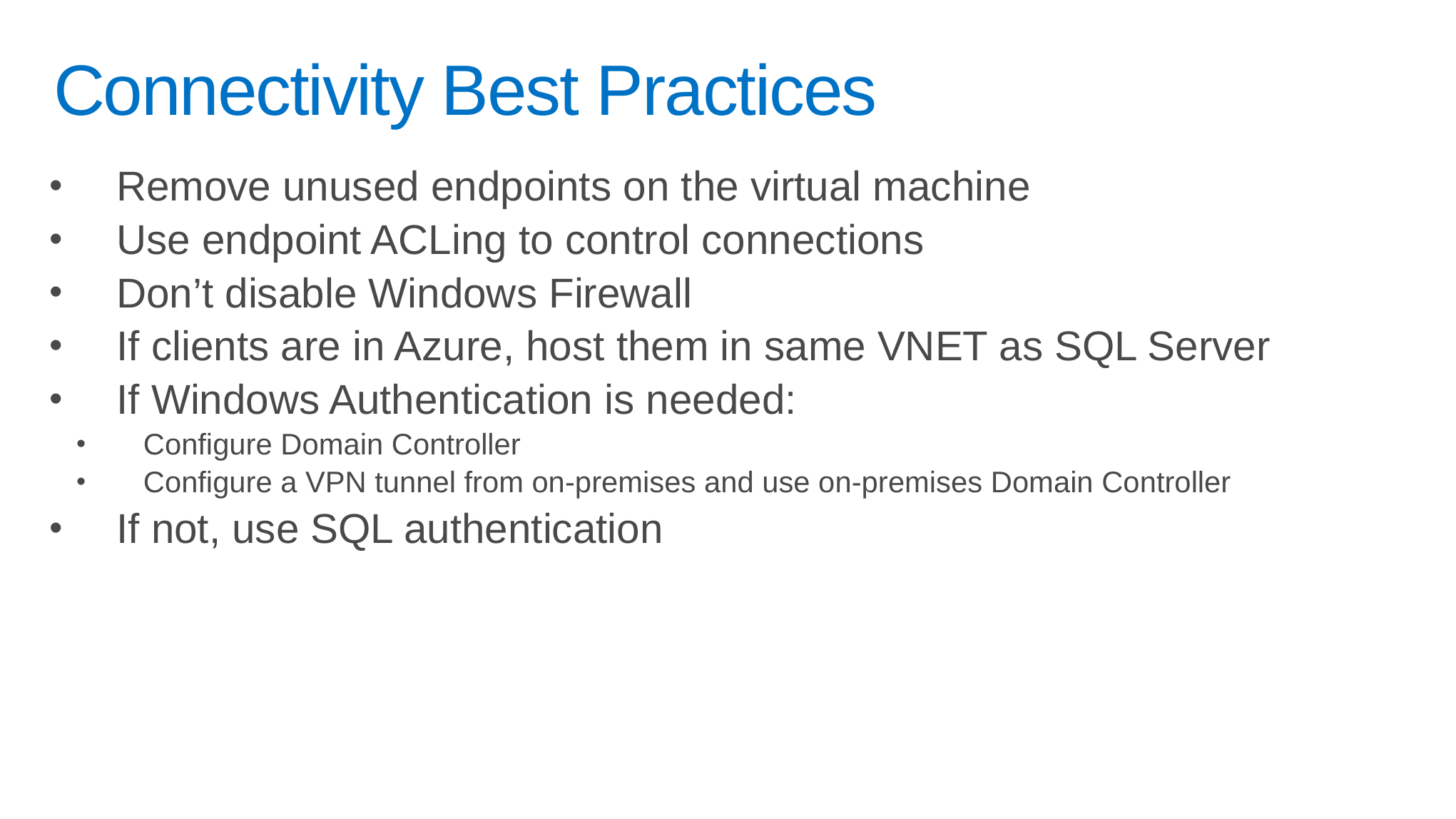

# Connectivity Best Practices
Remove unused endpoints on the virtual machine
Use endpoint ACLing to control connections
Don’t disable Windows Firewall
If clients are in Azure, host them in same VNET as SQL Server
If Windows Authentication is needed:
Configure Domain Controller
Configure a VPN tunnel from on-premises and use on-premises Domain Controller
If not, use SQL authentication